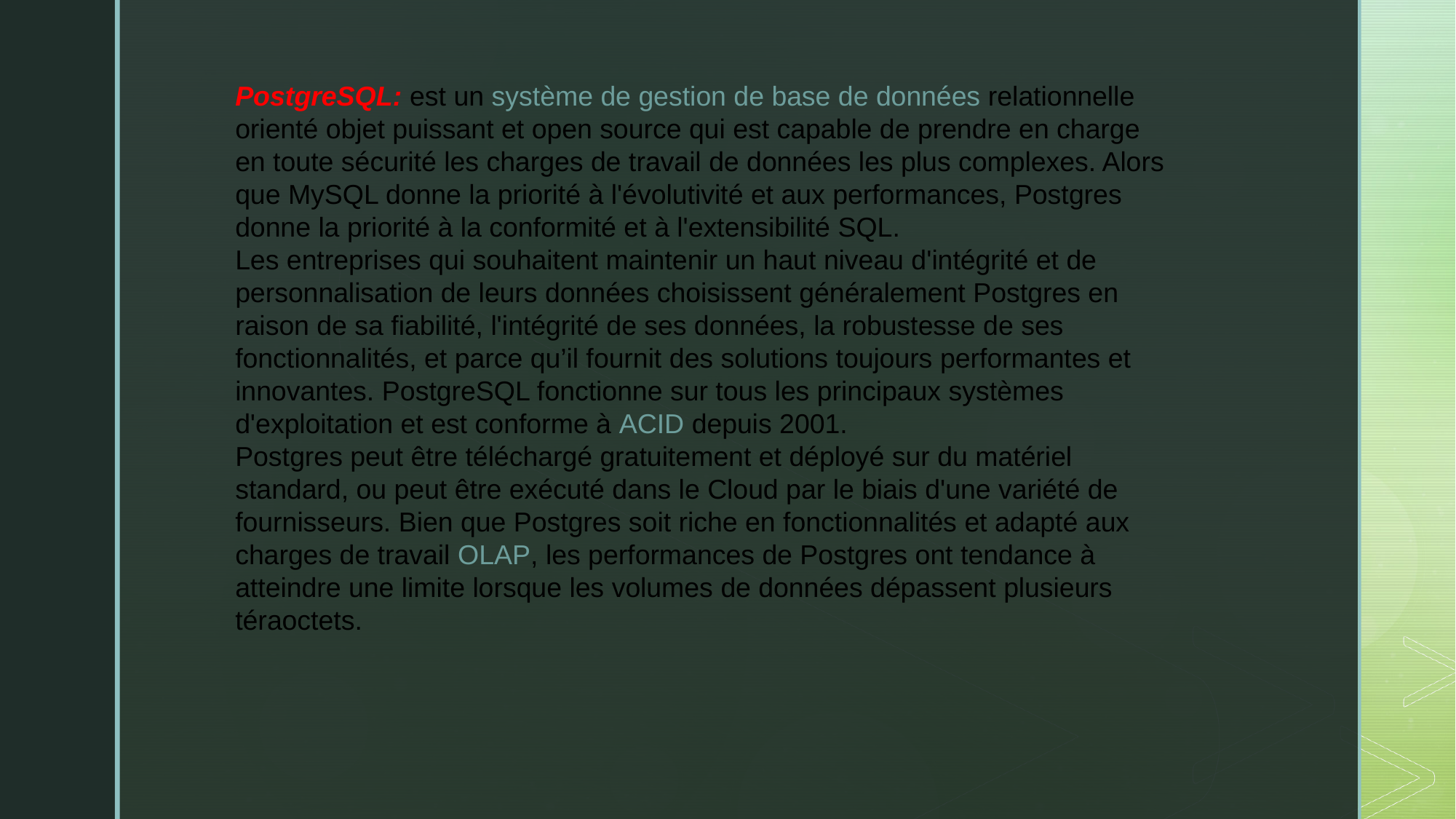

PostgreSQL: est un système de gestion de base de données relationnelle orienté objet puissant et open source qui est capable de prendre en charge en toute sécurité les charges de travail de données les plus complexes. Alors que MySQL donne la priorité à l'évolutivité et aux performances, Postgres donne la priorité à la conformité et à l'extensibilité SQL.
Les entreprises qui souhaitent maintenir un haut niveau d'intégrité et de personnalisation de leurs données choisissent généralement Postgres en raison de sa fiabilité, l'intégrité de ses données, la robustesse de ses fonctionnalités, et parce qu’il fournit des solutions toujours performantes et innovantes. PostgreSQL fonctionne sur tous les principaux systèmes d'exploitation et est conforme à ACID depuis 2001.
Postgres peut être téléchargé gratuitement et déployé sur du matériel standard, ou peut être exécuté dans le Cloud par le biais d'une variété de fournisseurs. Bien que Postgres soit riche en fonctionnalités et adapté aux charges de travail OLAP, les performances de Postgres ont tendance à atteindre une limite lorsque les volumes de données dépassent plusieurs téraoctets.